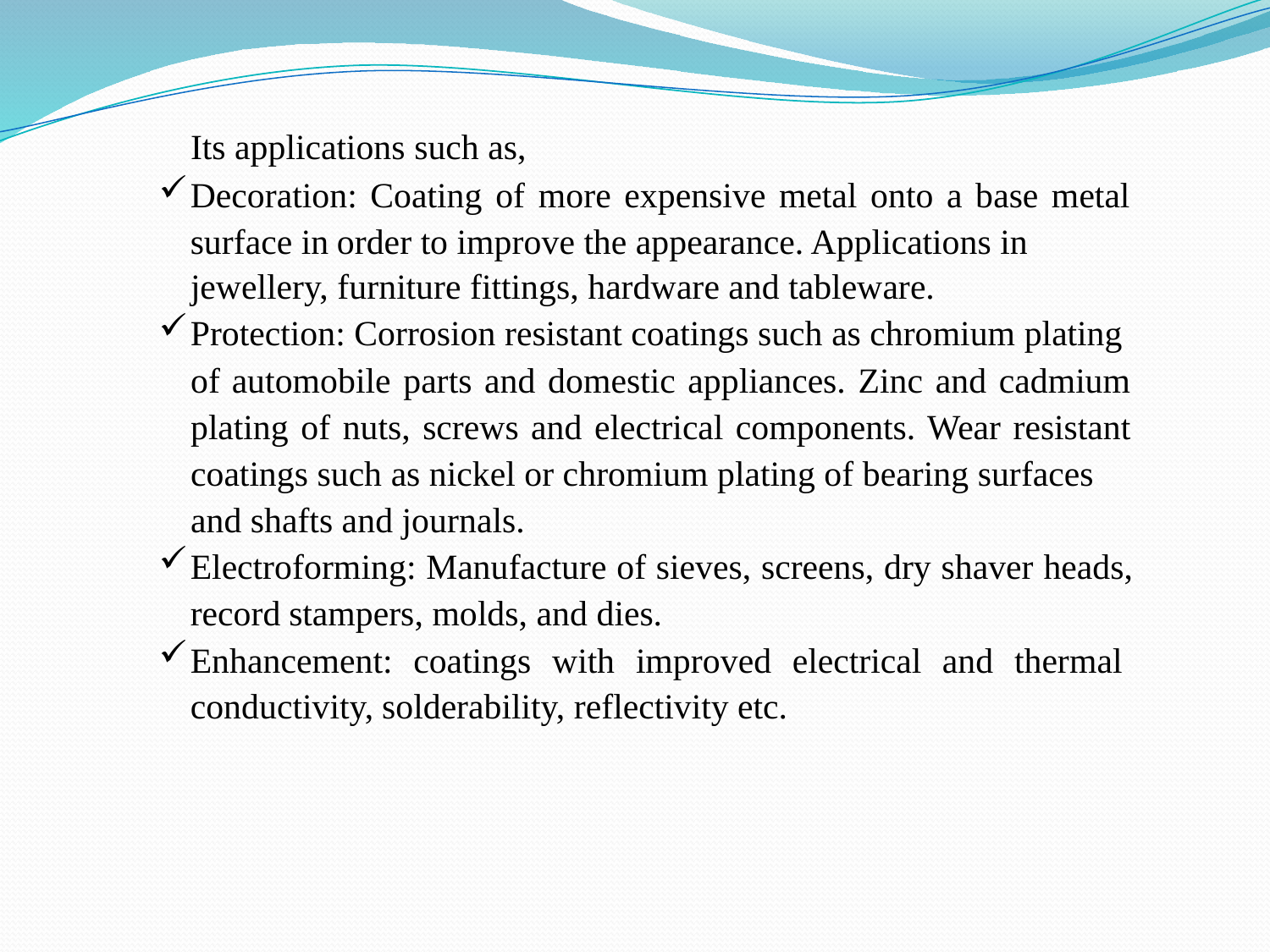

Its applications such as,
Decoration: Coating of more expensive metal onto a base metal  surface in order to improve the appearance. Applications in
jewellery, furniture fittings, hardware and tableware.
Protection: Corrosion resistant coatings such as chromium plating
of automobile parts and domestic appliances. Zinc and cadmium  plating of nuts, screws and electrical components. Wear resistant  coatings such as nickel or chromium plating of bearing surfaces
and shafts and journals.
Electroforming: Manufacture of sieves, screens, dry shaver heads,  record stampers, molds, and dies.
Enhancement: coatings with improved electrical and thermal  conductivity, solderability, reflectivity etc.